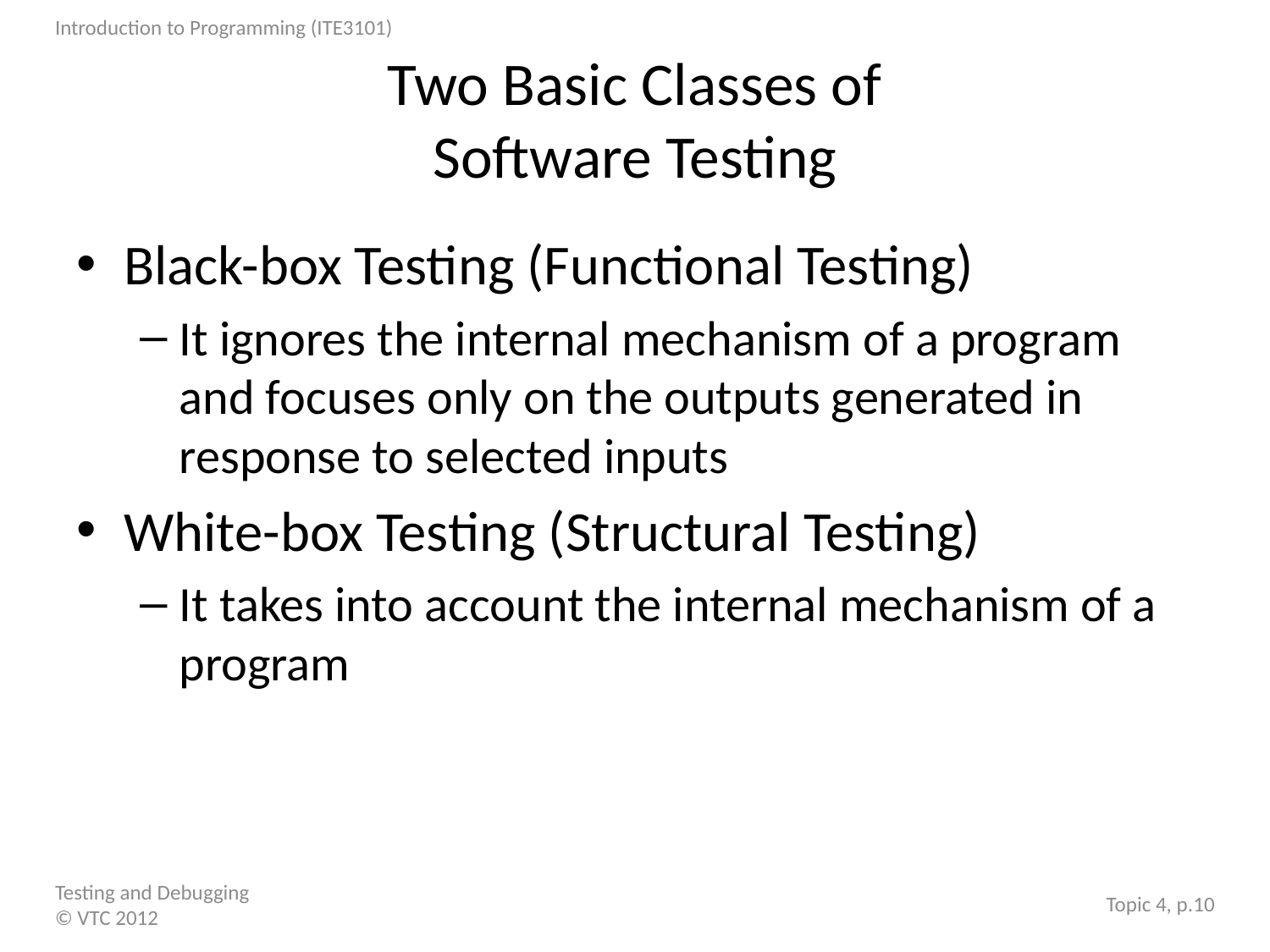

# Two Basic Classes of Software Testing
Black-box Testing (Functional Testing)
It ignores the internal mechanism of a program and focuses only on the outputs generated in response to selected inputs
White-box Testing (Structural Testing)
It takes into account the internal mechanism of a program